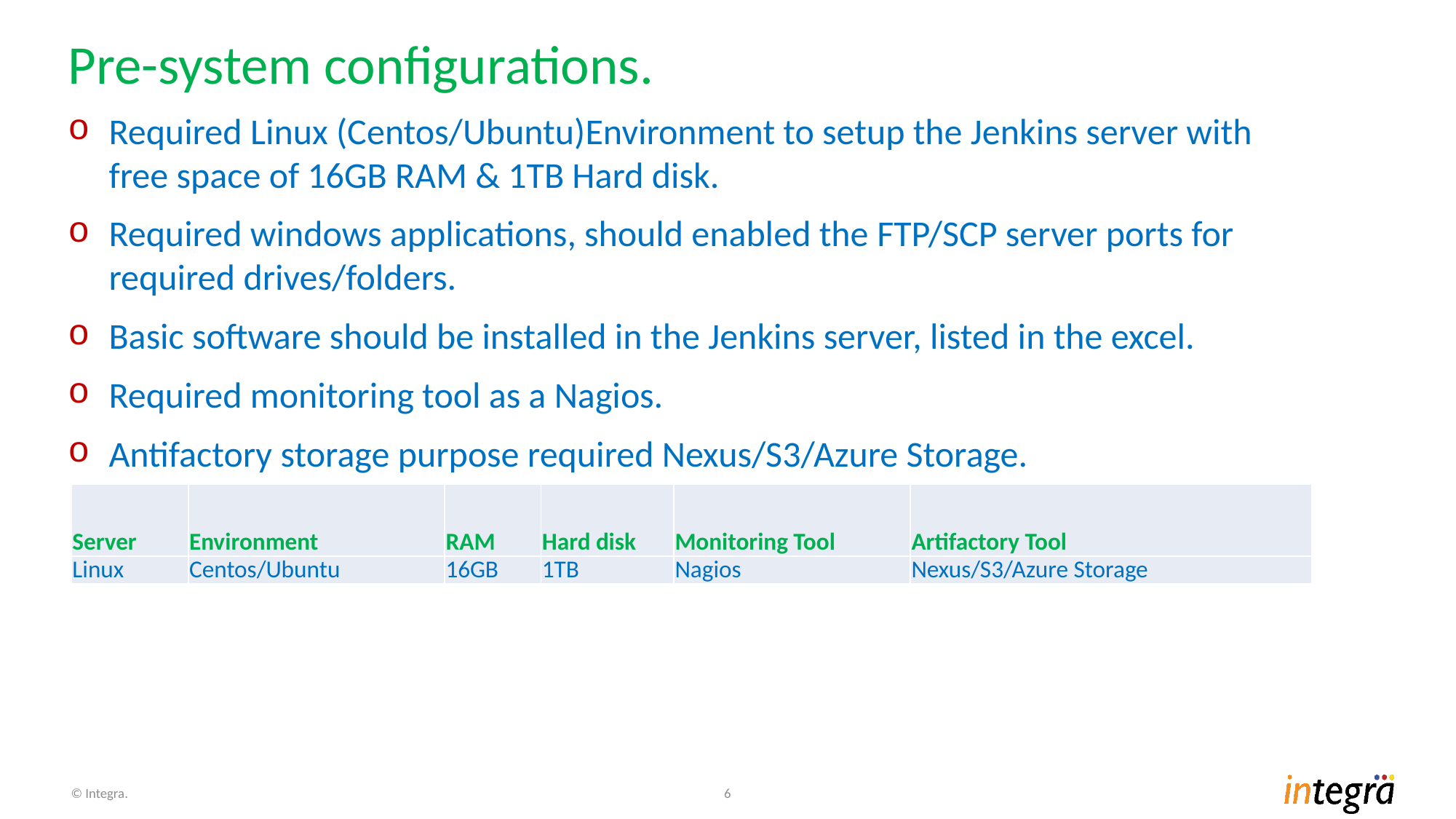

# Pre-system configurations.
Required Linux (Centos/Ubuntu)Environment to setup the Jenkins server with free space of 16GB RAM & 1TB Hard disk.
Required windows applications, should enabled the FTP/SCP server ports for required drives/folders.
Basic software should be installed in the Jenkins server, listed in the excel.
Required monitoring tool as a Nagios.
Antifactory storage purpose required Nexus/S3/Azure Storage.

| Server | Environment | RAM | Hard disk | Monitoring Tool | Artifactory Tool |
| --- | --- | --- | --- | --- | --- |
| Linux | Centos/Ubuntu | 16GB | 1TB | Nagios | Nexus/S3/Azure Storage |
© Integra.
6